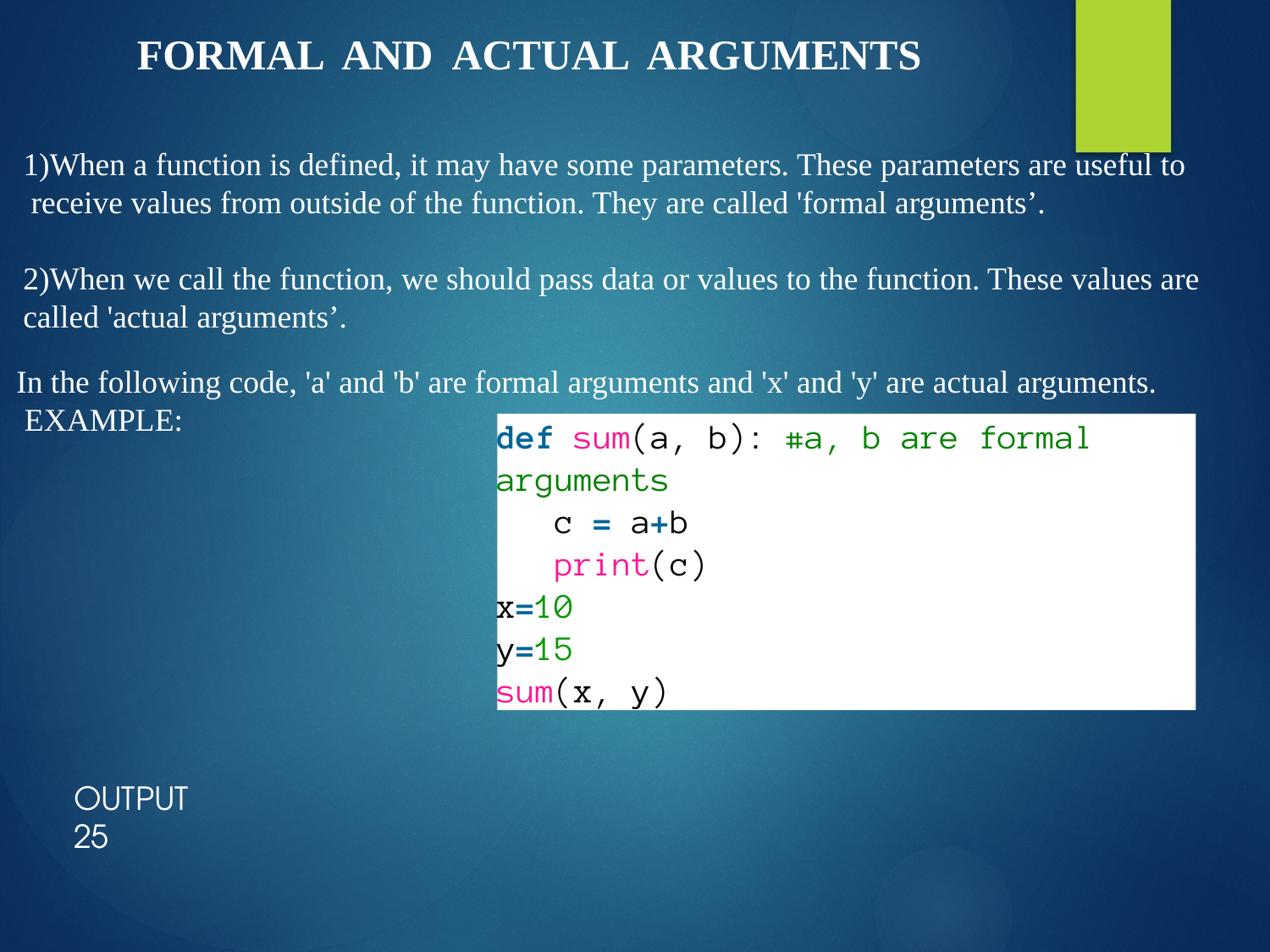

FORMAL  AND  ACTUAL  ARGUMENTS
1)When a function is defined, it may have some parameters. These parameters are useful to
 receive values from outside of the function. They are called 'formal arguments’.

2)When we call the function, we should pass data or values to the function. These values are
called 'actual arguments’.

In the following code, 'a' and 'b' are formal arguments and 'x' and 'y' are actual arguments.
 EXAMPLE:

def sum(a, b): #a, b are formal arguments
   c = a+b
   print(c)
x=10
y=15
sum(x, y)
OUTPUT
25